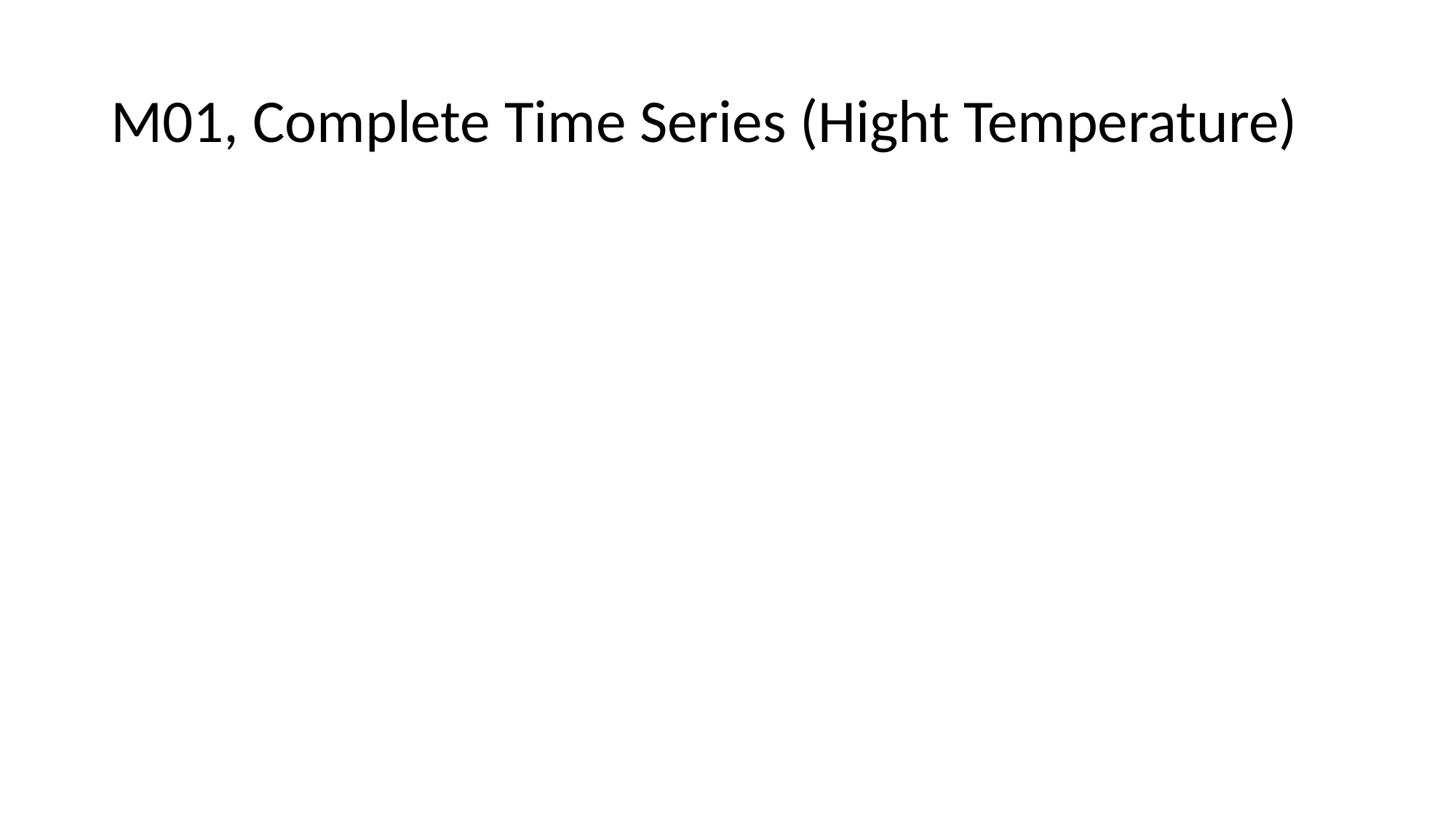

# M01, Complete Time Series (Hight Temperature)